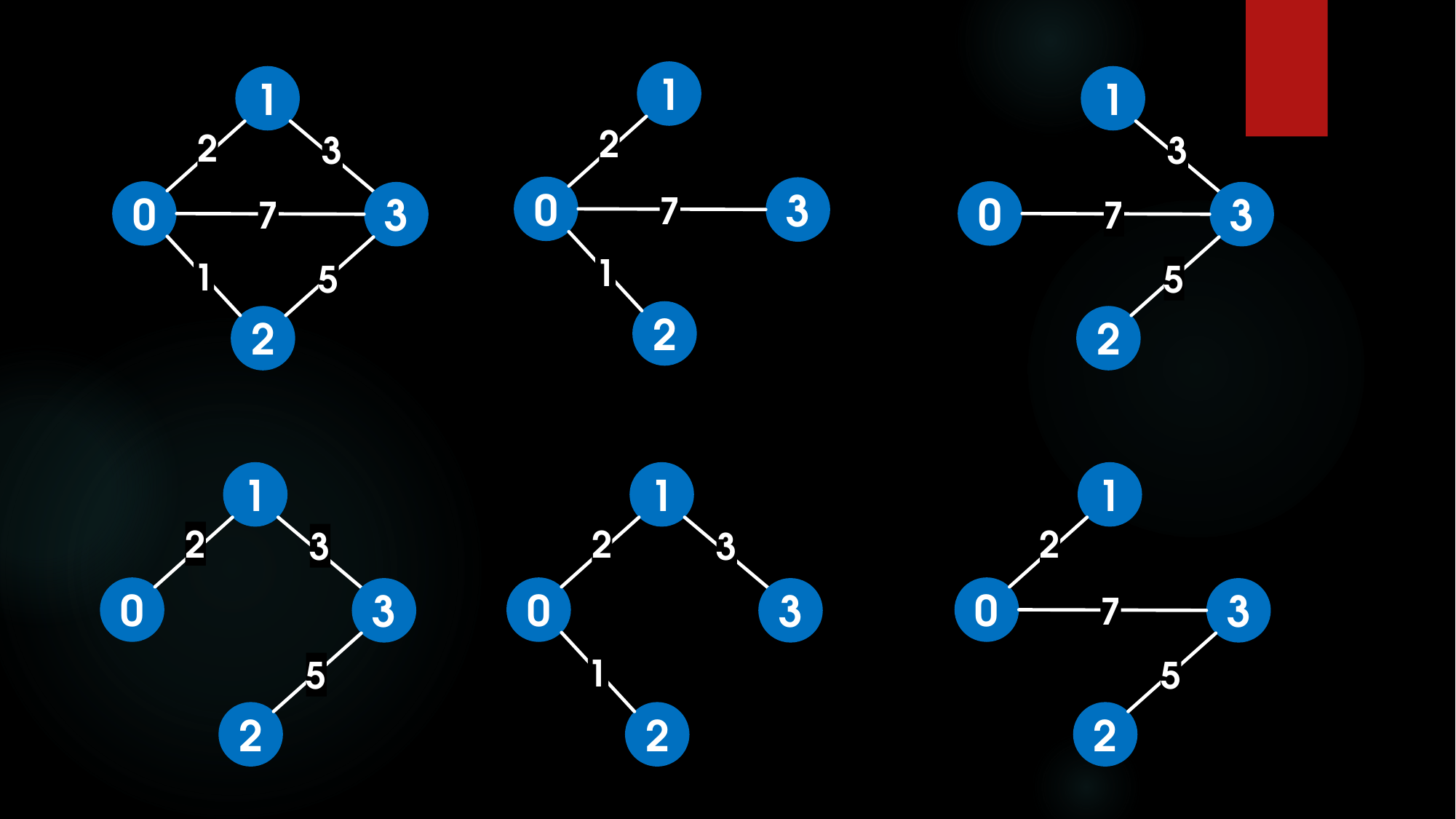

1
2
0
3
7
1
2
1
2
3
0
3
7
1
5
2
1
3
0
3
7
5
2
1
2
3
0
3
5
2
1
2
3
0
3
1
2
1
2
0
3
7
5
2